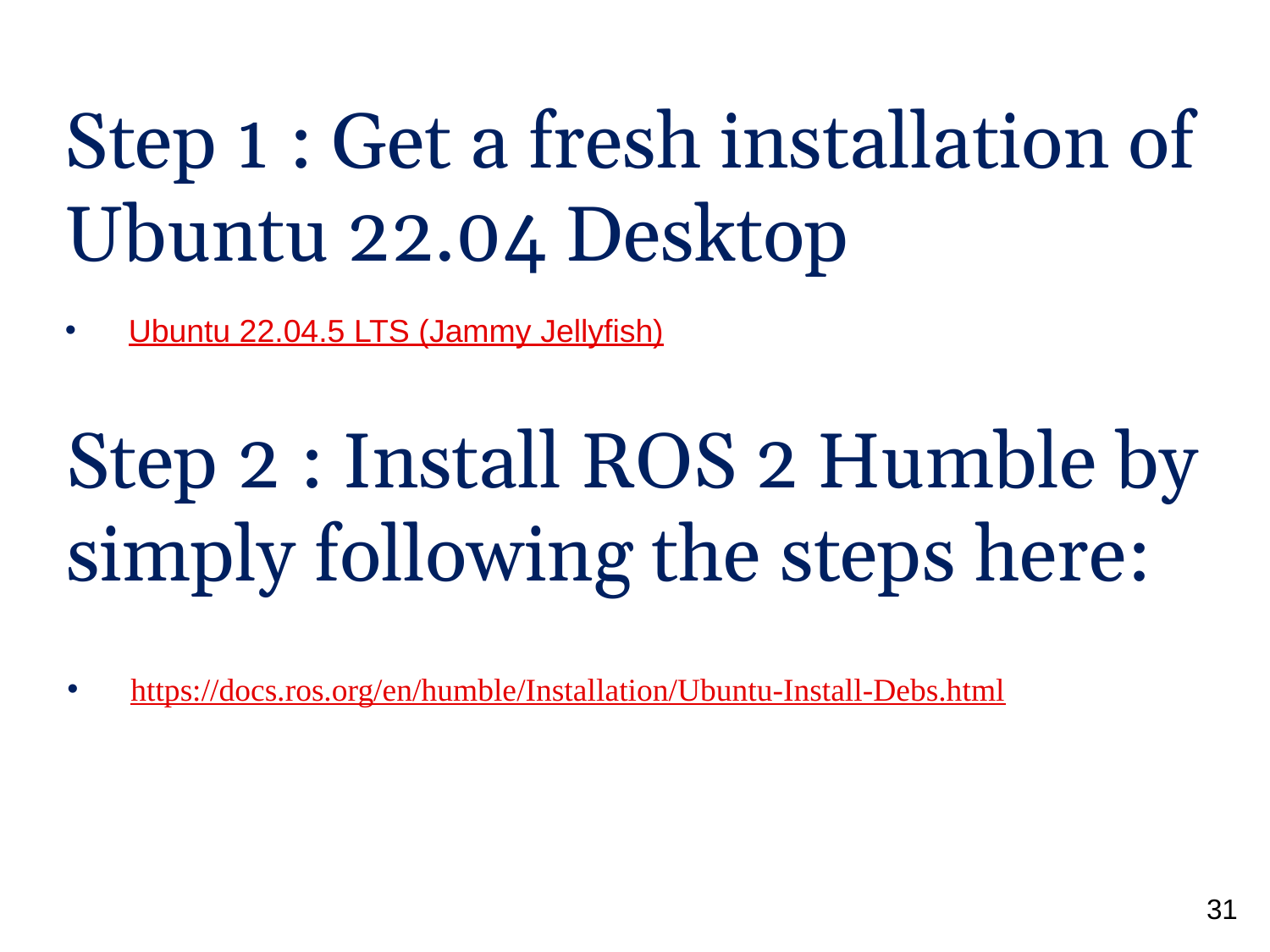

# Step 1 : Get a fresh installation of Ubuntu 22.04 Desktop
Ubuntu 22.04.5 LTS (Jammy Jellyfish)
Step 2 : Install ROS 2 Humble by simply following the steps here:

https://docs.ros.org/en/humble/Installation/Ubuntu-Install-Debs.html

31